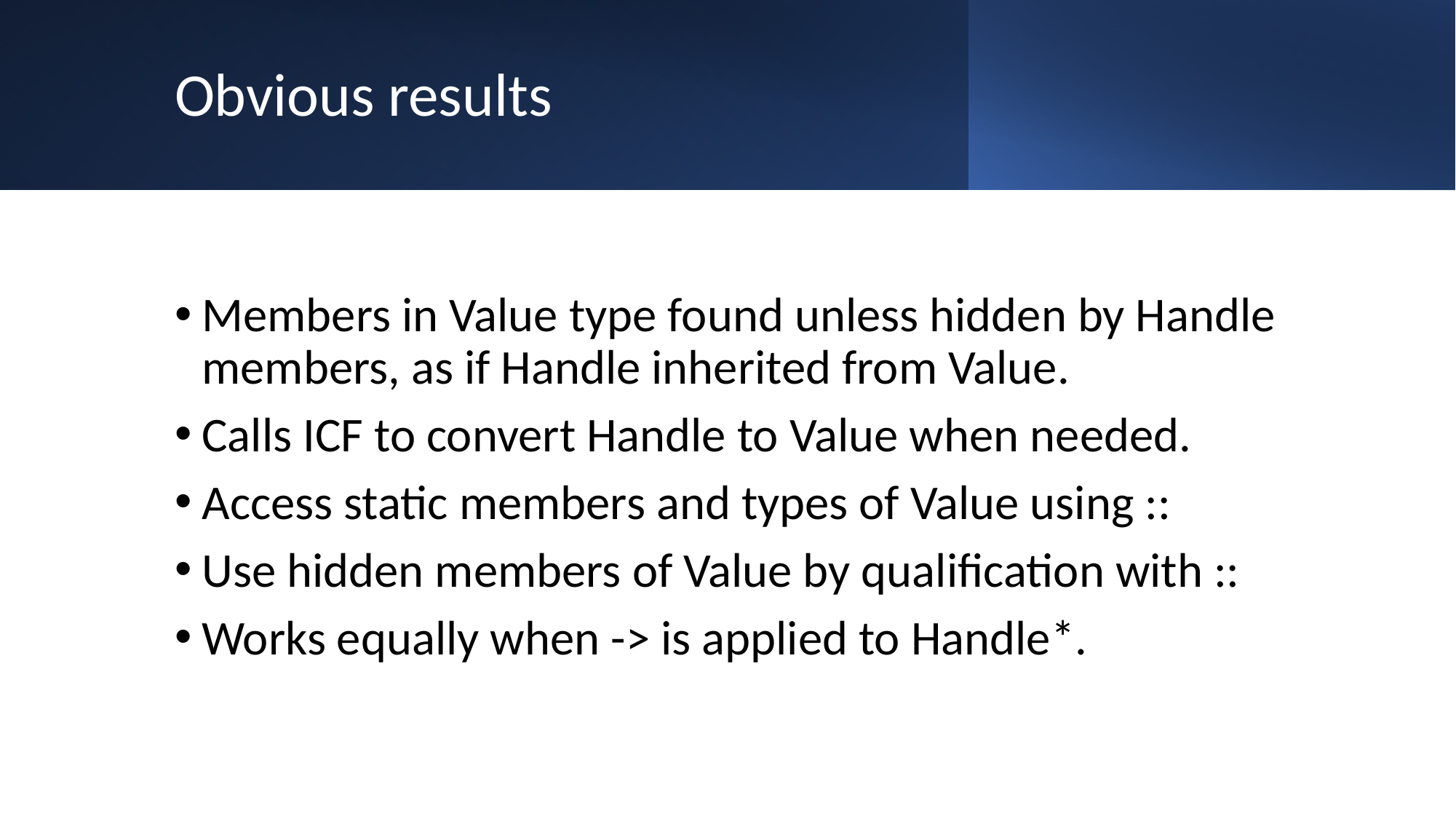

# Obvious results
Members in Value type found unless hidden by Handle members, as if Handle inherited from Value.
Calls ICF to convert Handle to Value when needed.
Access static members and types of Value using ::
Use hidden members of Value by qualification with ::
Works equally when -> is applied to Handle*.